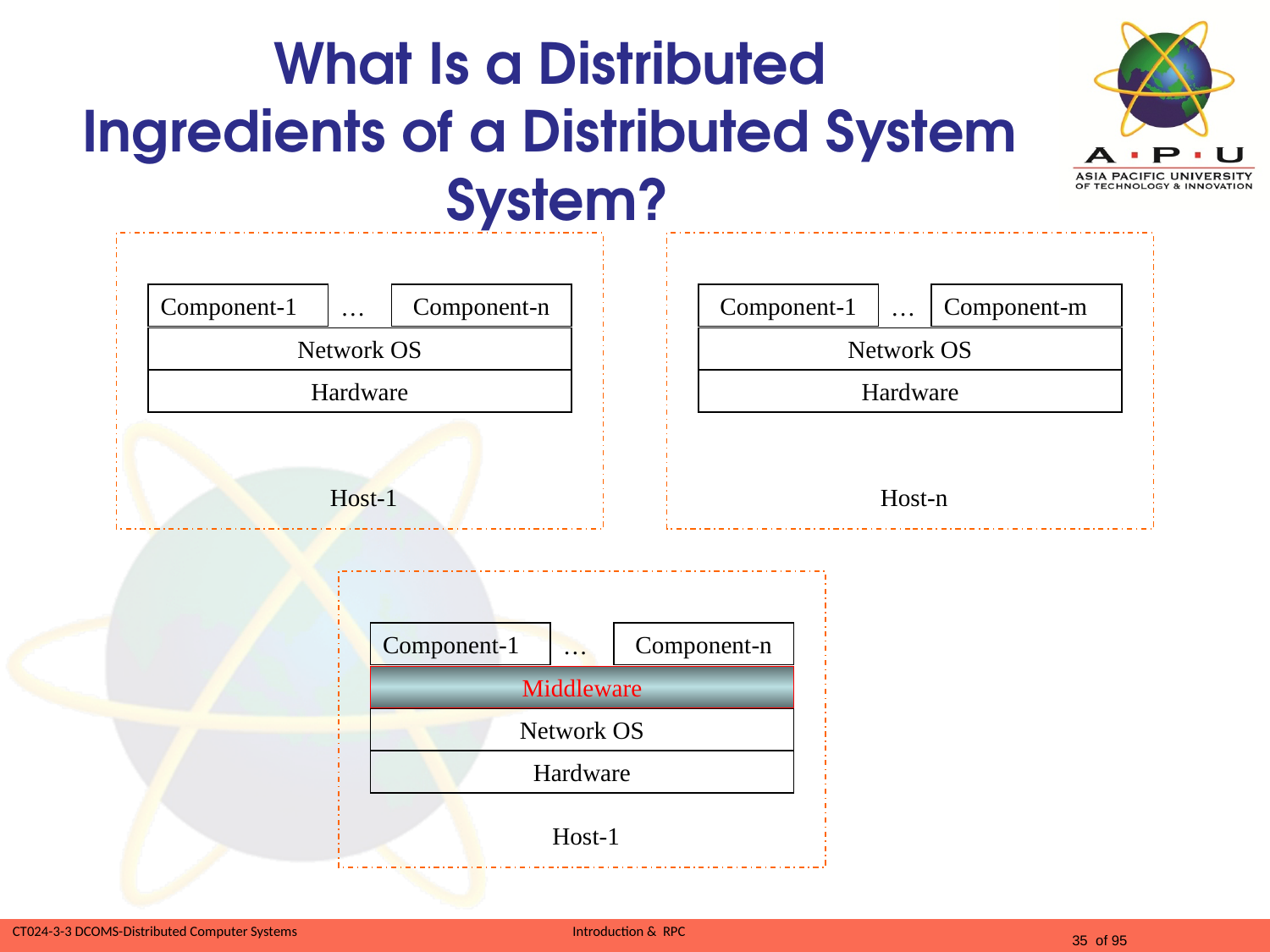

# What Is a Distributed Ingredients of a Distributed System System?

Component-1
Component-n
Component-1
Component-m
…
…
Network OS
Network OS
Hardware
Hardware
Host-1
Host-n

Component-1
Component-n
…
Middleware
Network OS
Hardware
Host-1